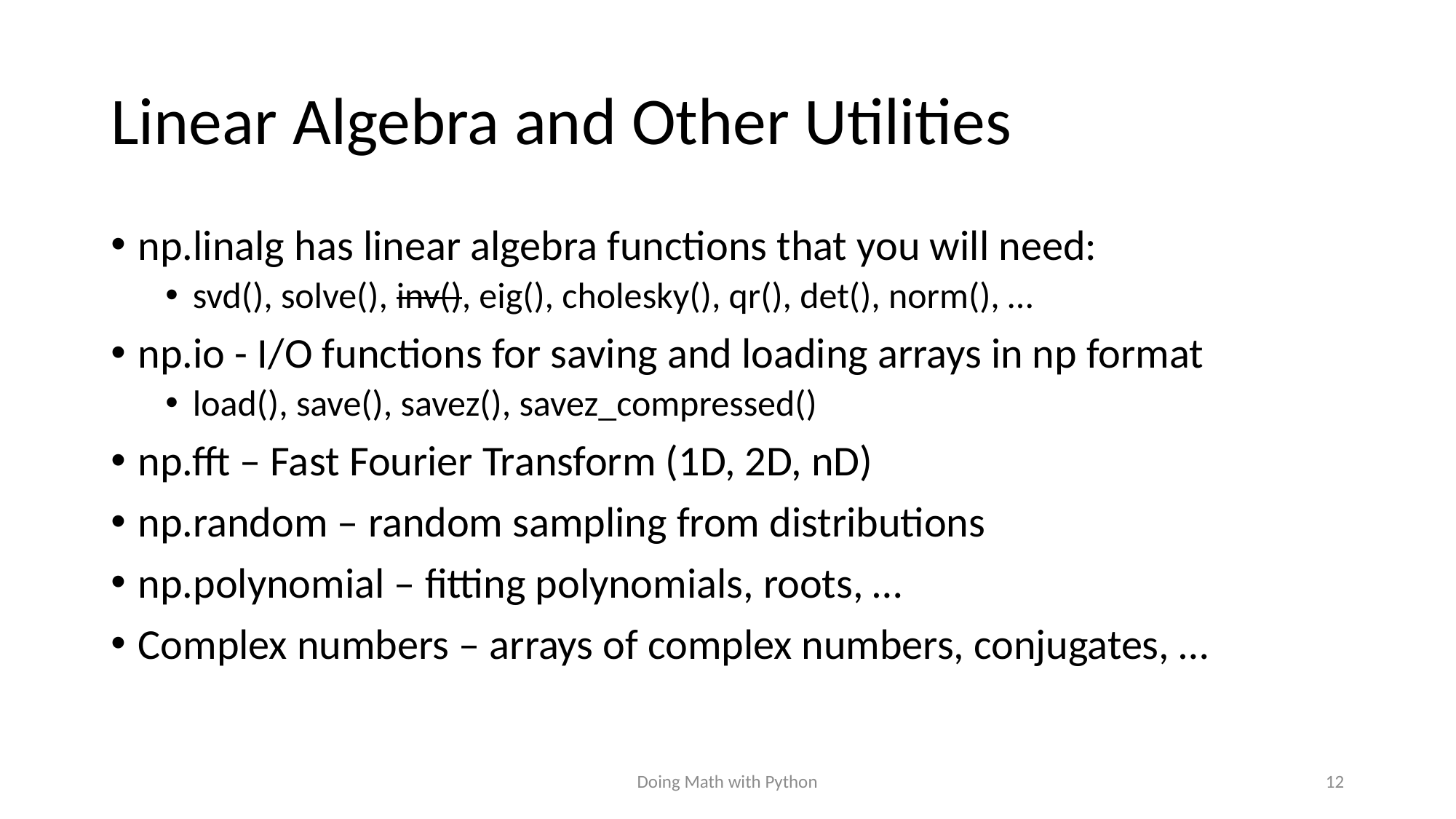

# Linear Algebra and Other Utilities
np.linalg has linear algebra functions that you will need:
svd(), solve(), inv(), eig(), cholesky(), qr(), det(), norm(), …
np.io - I/O functions for saving and loading arrays in np format
load(), save(), savez(), savez_compressed()
np.fft – Fast Fourier Transform (1D, 2D, nD)
np.random – random sampling from distributions
np.polynomial – fitting polynomials, roots, …
Complex numbers – arrays of complex numbers, conjugates, …

Doing Math with Python
12